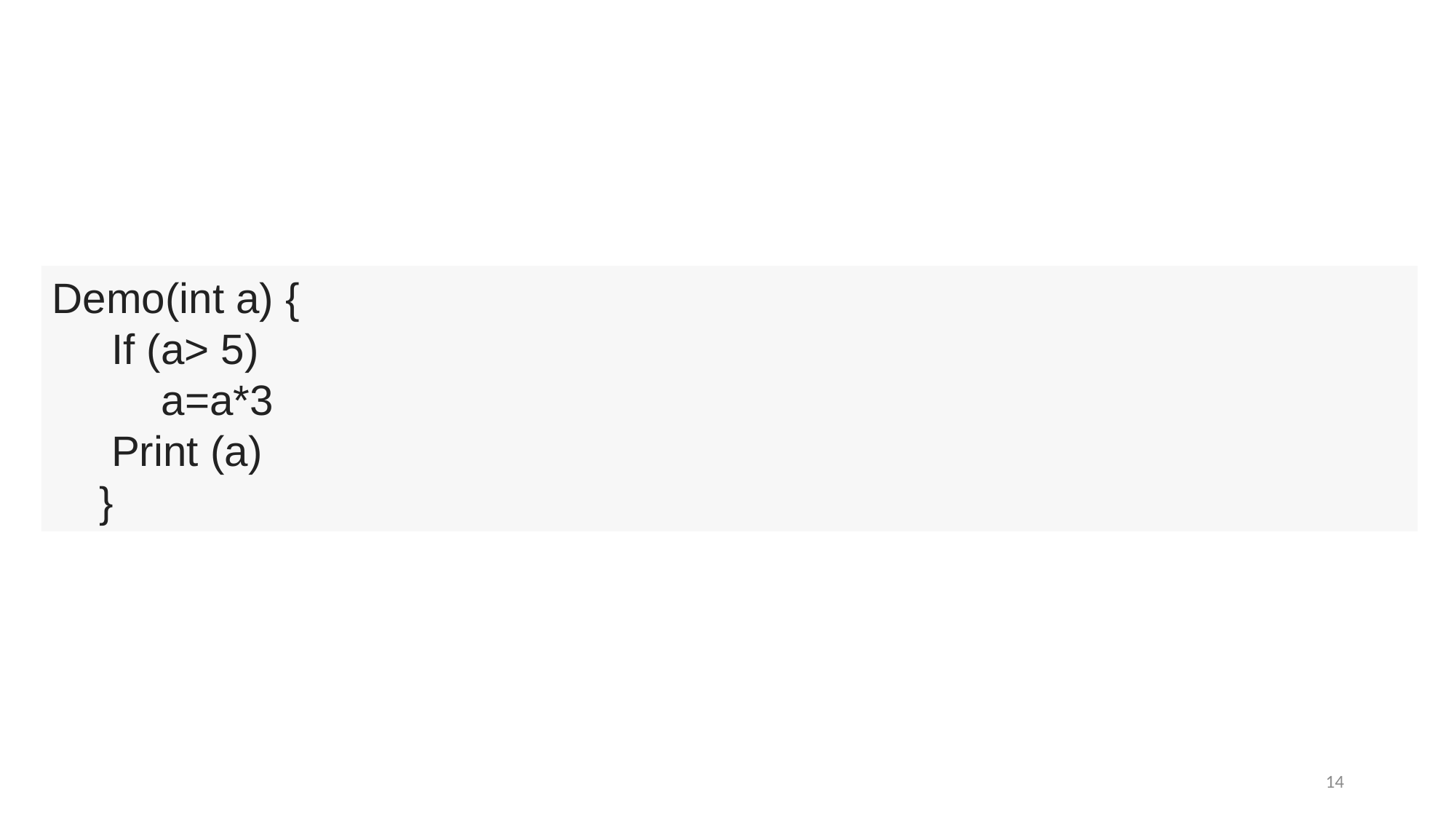

Demo(int a) {
     If (a> 5)
    	a=a*3
     Print (a)
    }
14